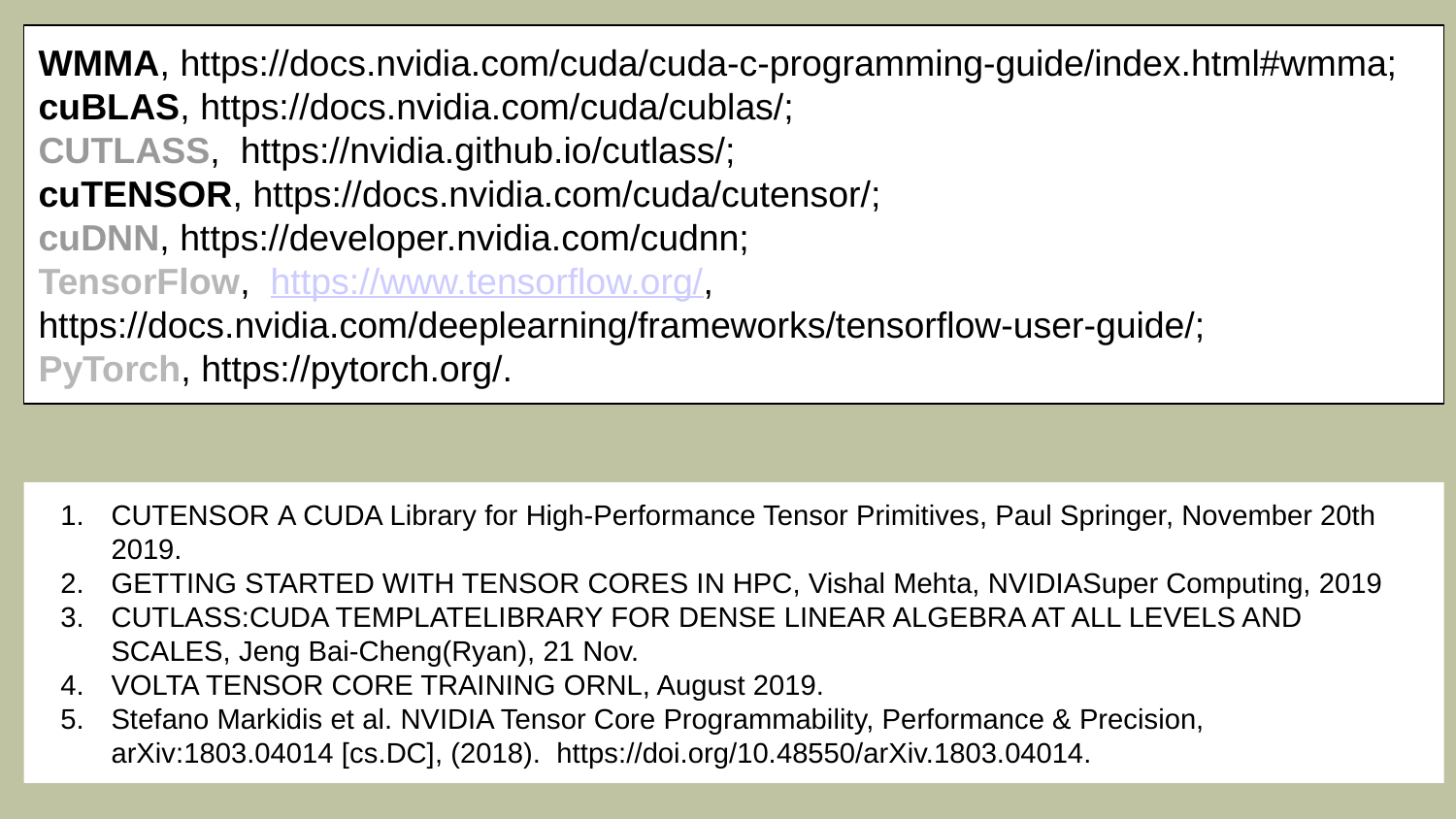

WMMA, https://docs.nvidia.com/cuda/cuda-c-programming-guide/index.html#wmma;
cuBLAS, https://docs.nvidia.com/cuda/cublas/;
CUTLASS,  https://nvidia.github.io/cutlass/;
cuTENSOR, https://docs.nvidia.com/cuda/cutensor/;
cuDNN, https://developer.nvidia.com/cudnn;
TensorFlow,  https://www.tensorflow.org/, https://docs.nvidia.com/deeplearning/frameworks/tensorflow-user-guide/;
PyTorch, https://pytorch.org/.
CUTENSOR A CUDA Library for High-Performance Tensor Primitives, Paul Springer, November 20th 2019.
GETTING STARTED WITH TENSOR CORES IN HPC, Vishal Mehta, NVIDIASuper Computing, 2019
CUTLASS:CUDA TEMPLATELIBRARY FOR DENSE LINEAR ALGEBRA AT ALL LEVELS AND SCALES, Jeng Bai-Cheng(Ryan), 21 Nov.
VOLTA TENSOR CORE TRAINING ORNL, August 2019.
Stefano Markidis et al. NVIDIA Tensor Core Programmability, Performance & Precision, arXiv:1803.04014 [cs.DC], (2018).  https://doi.org/10.48550/arXiv.1803.04014.